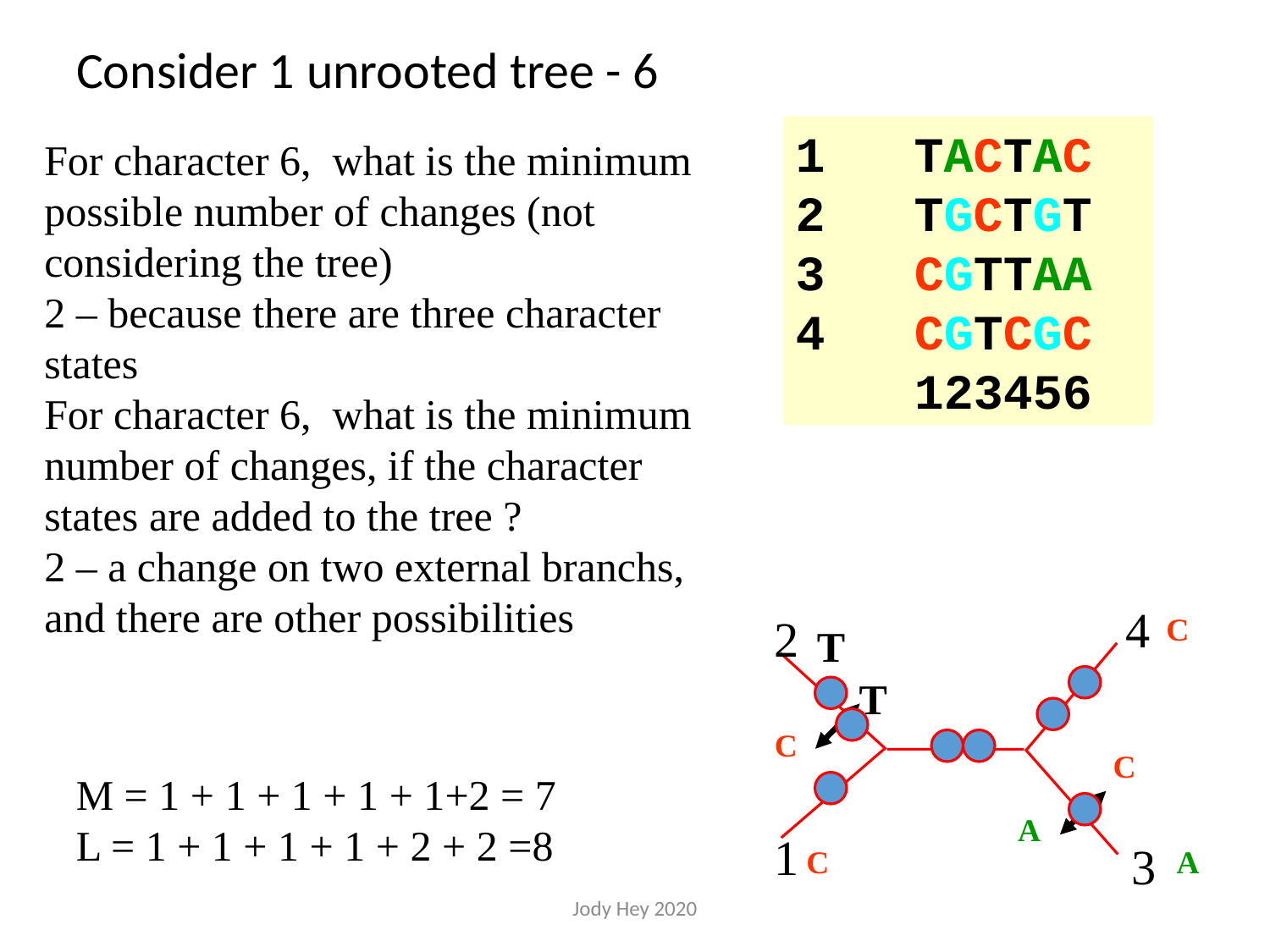

# Consider 1 unrooted tree - 6
1   TACTAC
2   TGCTGT
3   CGTTAA
4   CGTCGC
    123456
For character 6,  what is the minimum possible number of changes (not considering the tree)
2 – because there are three character states
For character 6,  what is the minimum number of changes, if the character states are added to the tree ?
2 – a change on two external branchs, and there are other possibilities
4
2

1
3
C
T
T

C

C
M = 1 + 1 + 1 + 1 + 1+2 = 7
L = 1 + 1 + 1 + 1 + 2 + 2 =8

A
C
A
Jody Hey 2020